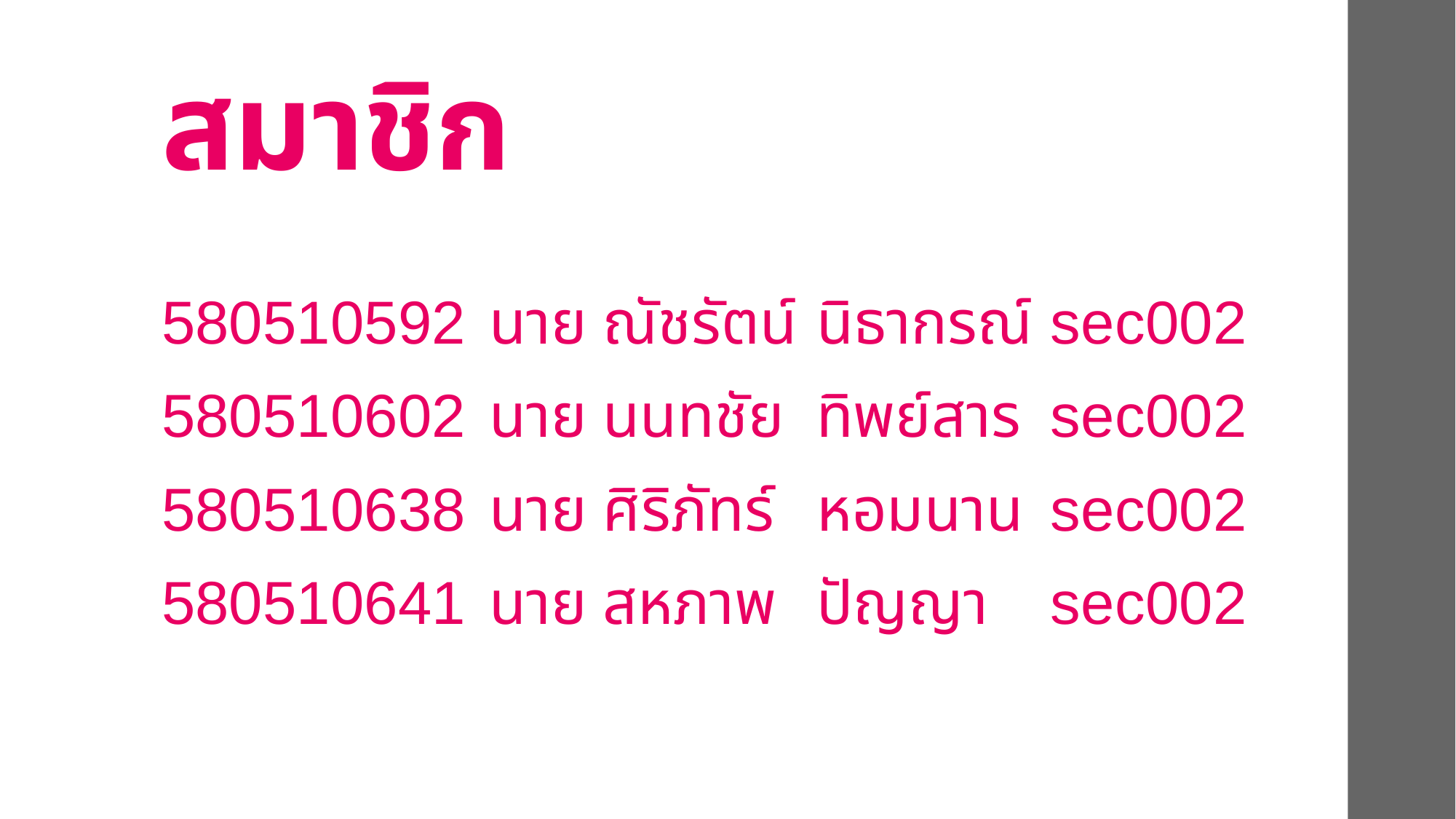

# สมาชิก
580510592 	นาย ณัชรัตน์	นิธากรณ์	 sec002
580510602 	นาย นนทชัย	ทิพย์สาร	 sec002
580510638 	นาย ศิริภัทร์	หอมนาน	 sec002
580510641 	นาย สหภาพ	ปัญญา	 sec002